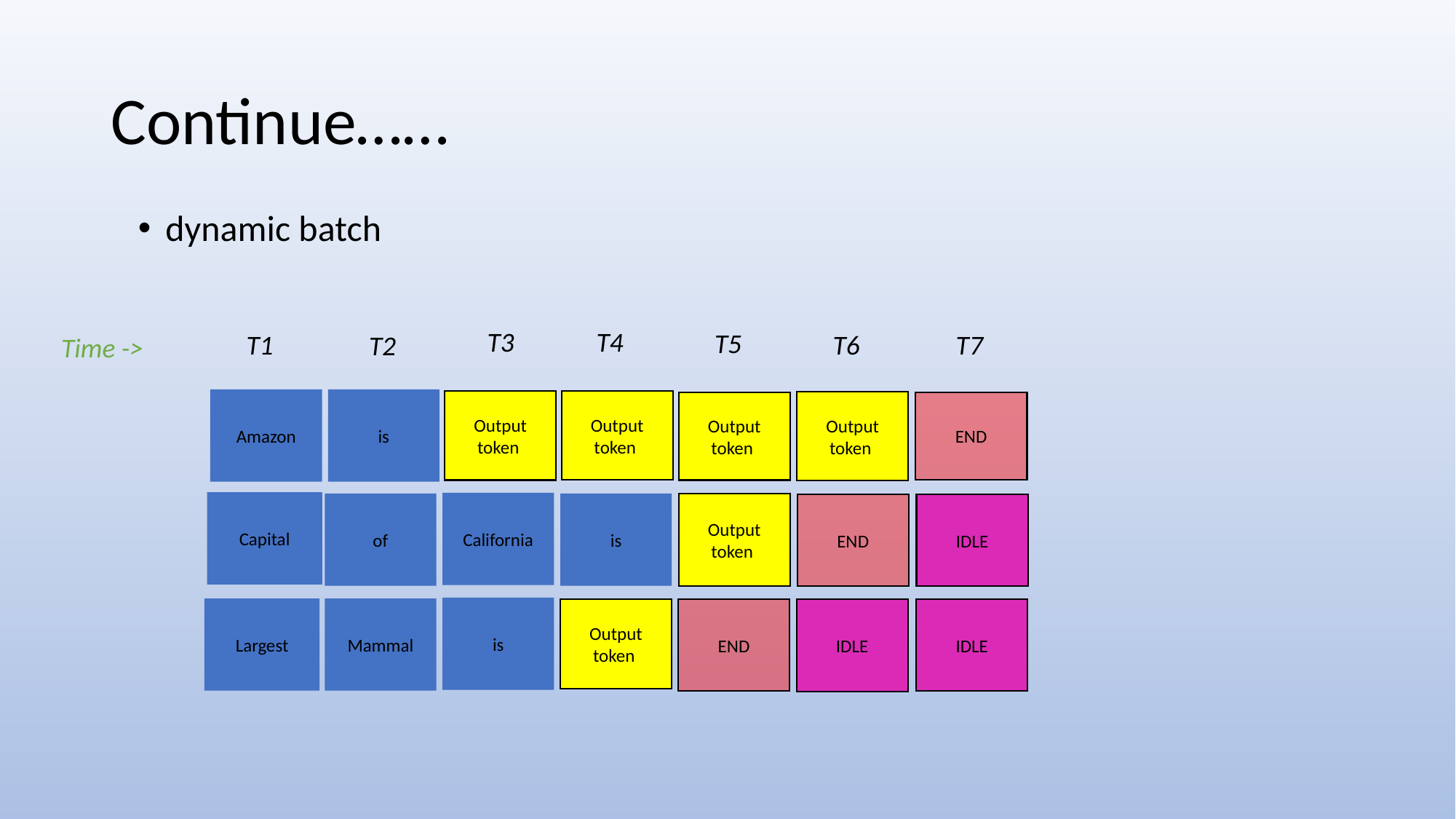

# Continue……
dynamic batch
T3
T4
T5
T6
T7
T1
T2
Time ->
Amazon
is
Output token
Output token
Output token
END
Output token
Capital
California
of
is
Output token
IDLE
END
is
Largest
Mammal
END
IDLE
Output token
IDLE